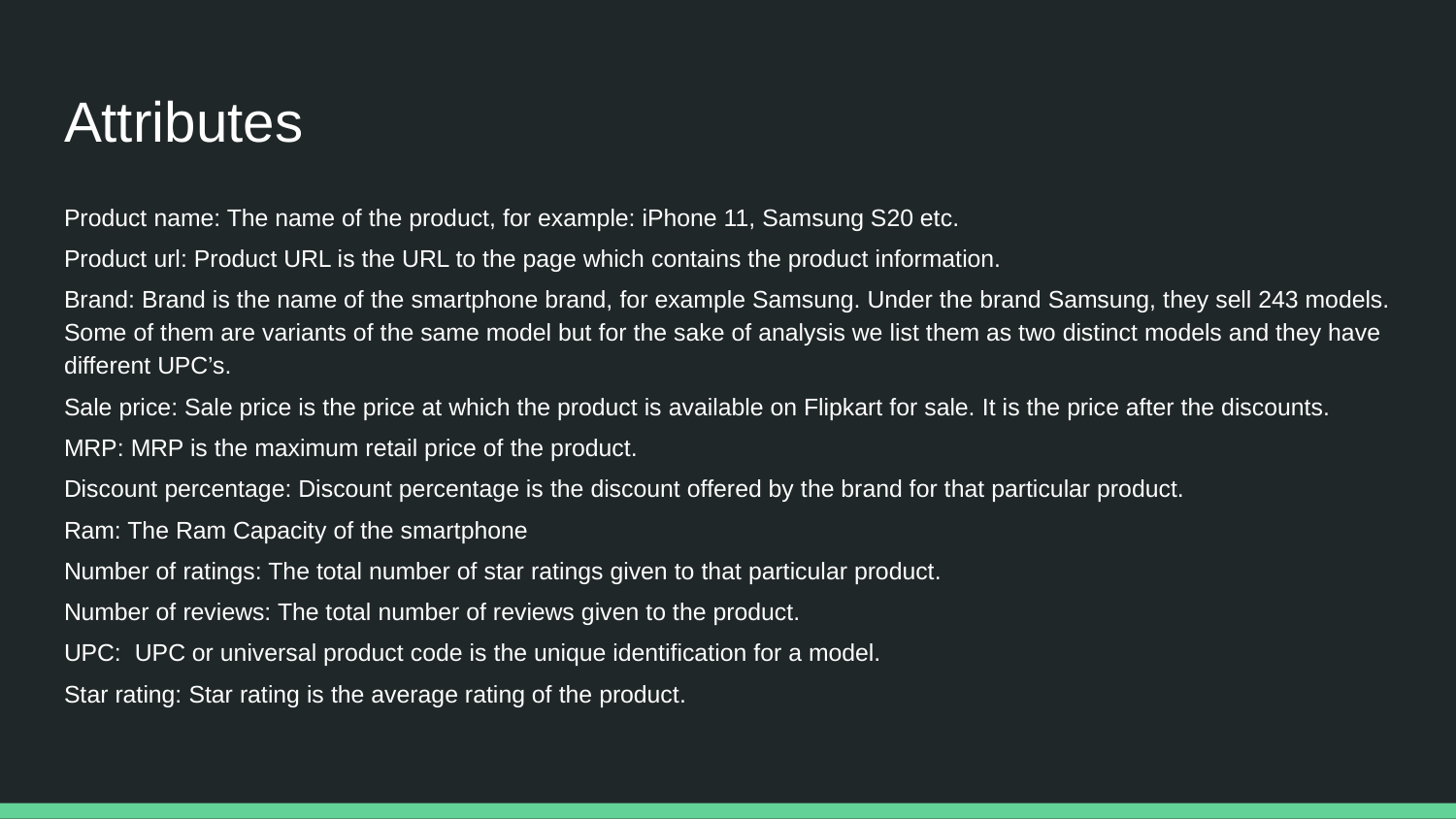

# Attributes
Product name: The name of the product, for example: iPhone 11, Samsung S20 etc.
Product url: Product URL is the URL to the page which contains the product information.
Brand: Brand is the name of the smartphone brand, for example Samsung. Under the brand Samsung, they sell 243 models. Some of them are variants of the same model but for the sake of analysis we list them as two distinct models and they have different UPC’s.
Sale price: Sale price is the price at which the product is available on Flipkart for sale. It is the price after the discounts.
MRP: MRP is the maximum retail price of the product.
Discount percentage: Discount percentage is the discount offered by the brand for that particular product.
Ram: The Ram Capacity of the smartphone
Number of ratings: The total number of star ratings given to that particular product.
Number of reviews: The total number of reviews given to the product.
UPC:  UPC or universal product code is the unique identification for a model.
Star rating: Star rating is the average rating of the product.